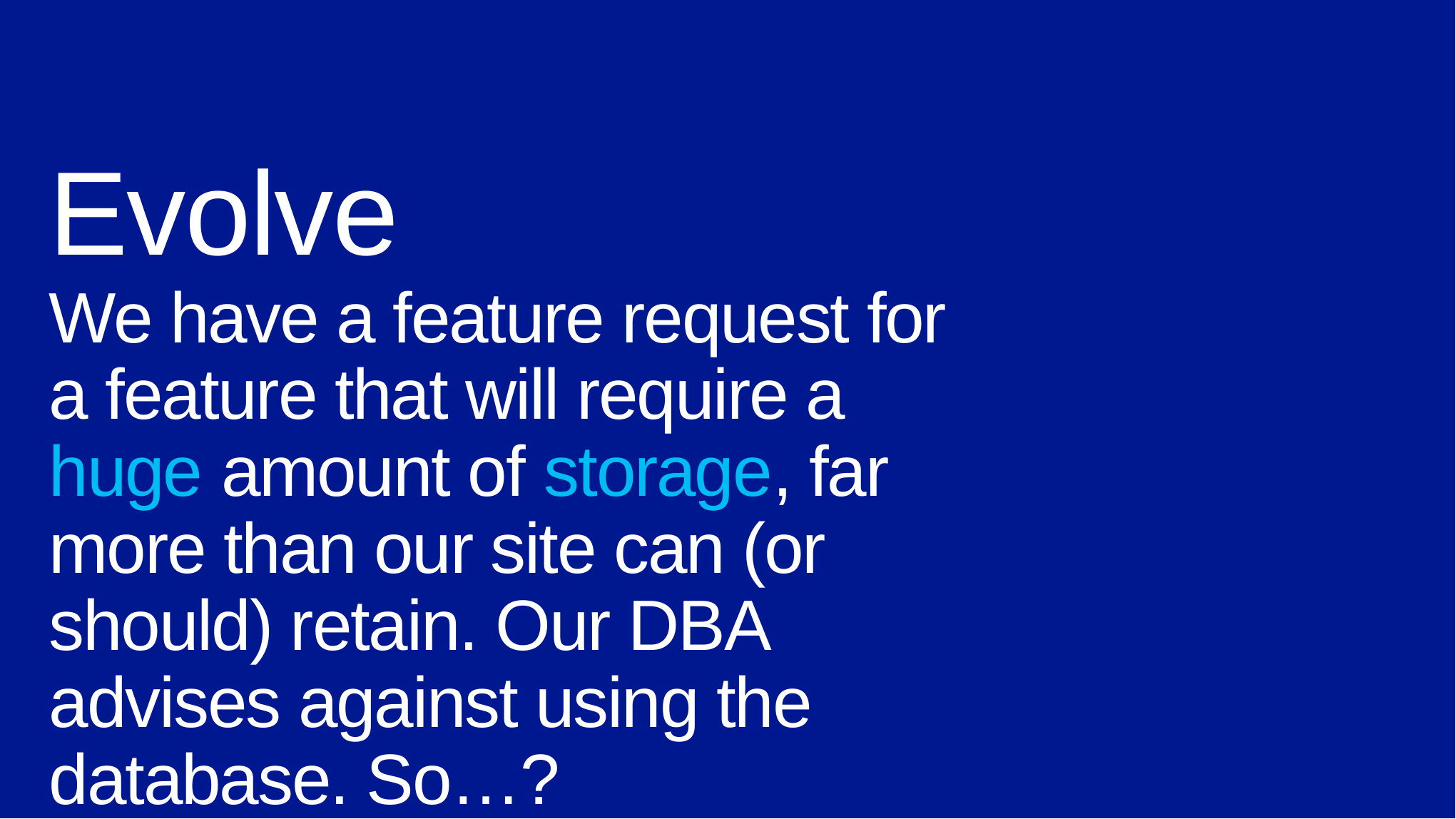

# Evolve We have a feature request for a feature that will require a huge amount of storage, far more than our site can (or should) retain. Our DBA advises against using the database. So…?